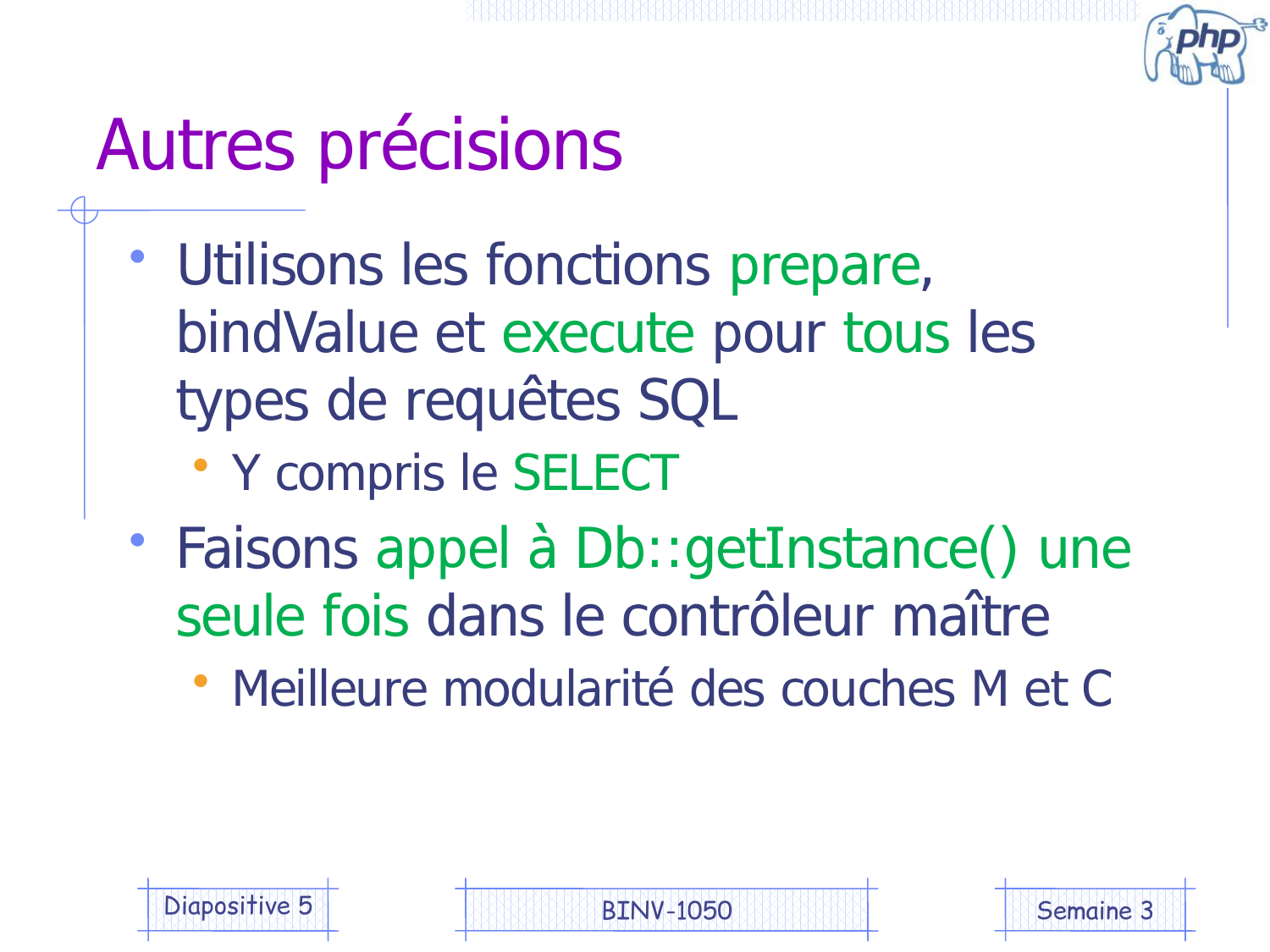

# Autres précisions
Utilisons les fonctions prepare, bindValue et execute pour tous les types de requêtes SQL
Y compris le SELECT
Faisons appel à Db::getInstance() une seule fois dans le contrôleur maître
Meilleure modularité des couches M et C

Diapositive 5
BINV-1050
Semaine 3